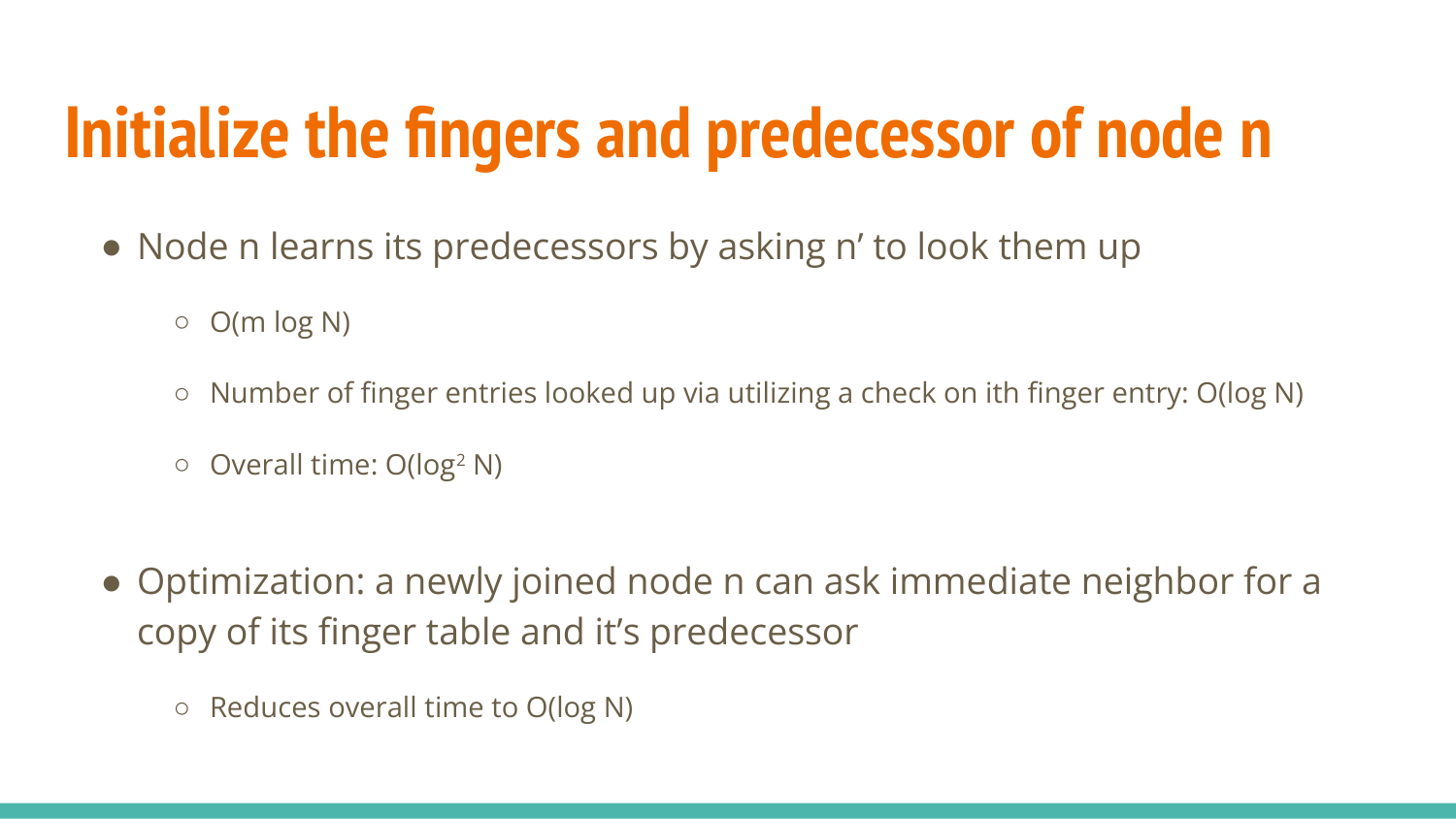

# Initialize the fingers and predecessor of node n
Node n learns its predecessors by asking n’ to look them up
O(m log N)
Number of finger entries looked up via utilizing a check on ith finger entry: O(log N)
Overall time: O(log2 N)
Optimization: a newly joined node n can ask immediate neighbor for a copy of its finger table and it’s predecessor
Reduces overall time to O(log N)